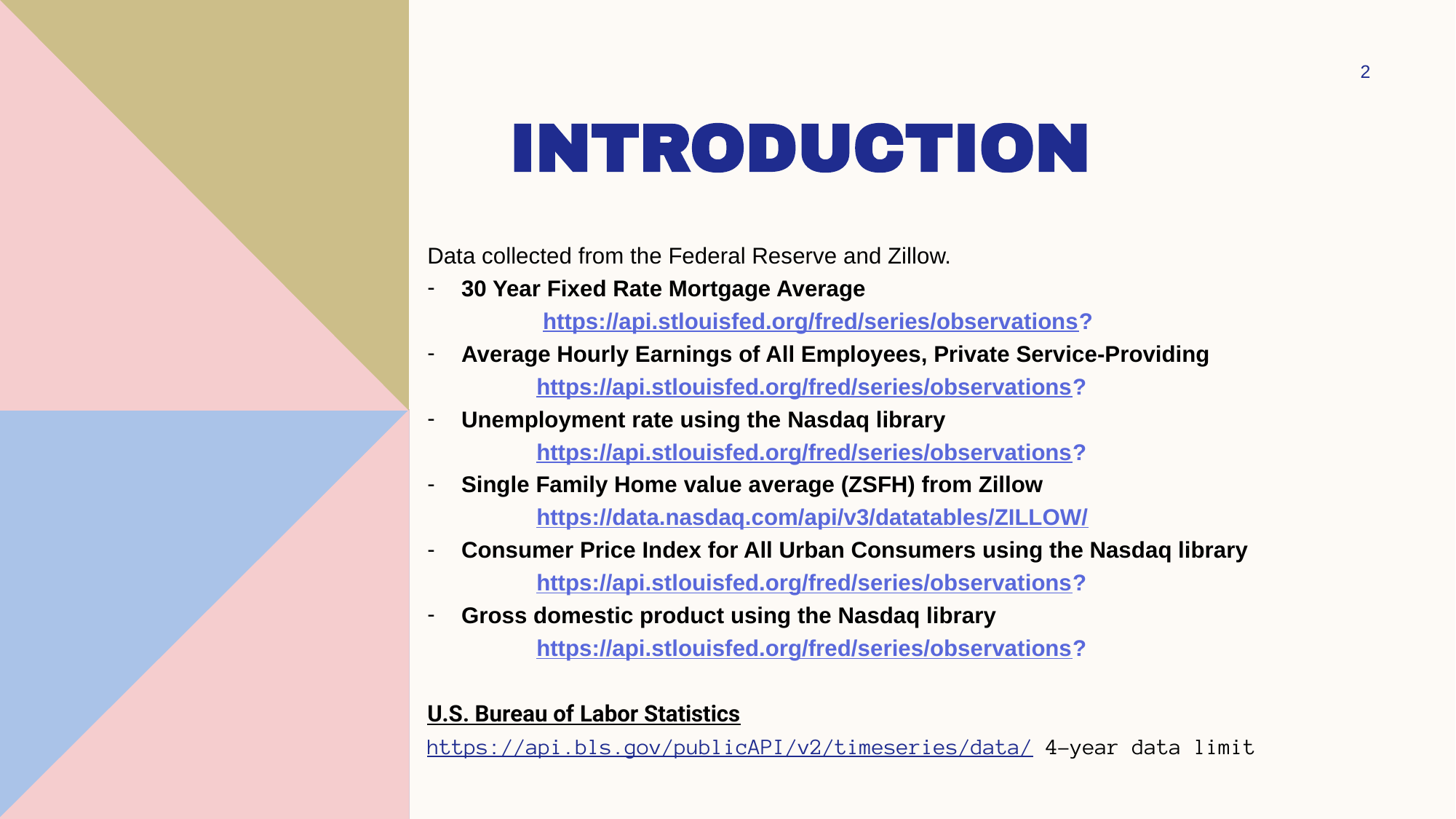

2
# Introduction
Data collected from the Federal Reserve and Zillow.
30 Year Fixed Rate Mortgage Average
	 https://api.stlouisfed.org/fred/series/observations?
Average Hourly Earnings of All Employees, Private Service-Providing
 	https://api.stlouisfed.org/fred/series/observations?
Unemployment rate using the Nasdaq library
	https://api.stlouisfed.org/fred/series/observations?
Single Family Home value average (ZSFH) from Zillow
	https://data.nasdaq.com/api/v3/datatables/ZILLOW/
Consumer Price Index for All Urban Consumers using the Nasdaq library
	https://api.stlouisfed.org/fred/series/observations?
Gross domestic product using the Nasdaq library
	https://api.stlouisfed.org/fred/series/observations?

U.S. Bureau of Labor Statistics
https://api.bls.gov/publicAPI/v2/timeseries/data/ 4-year data limit